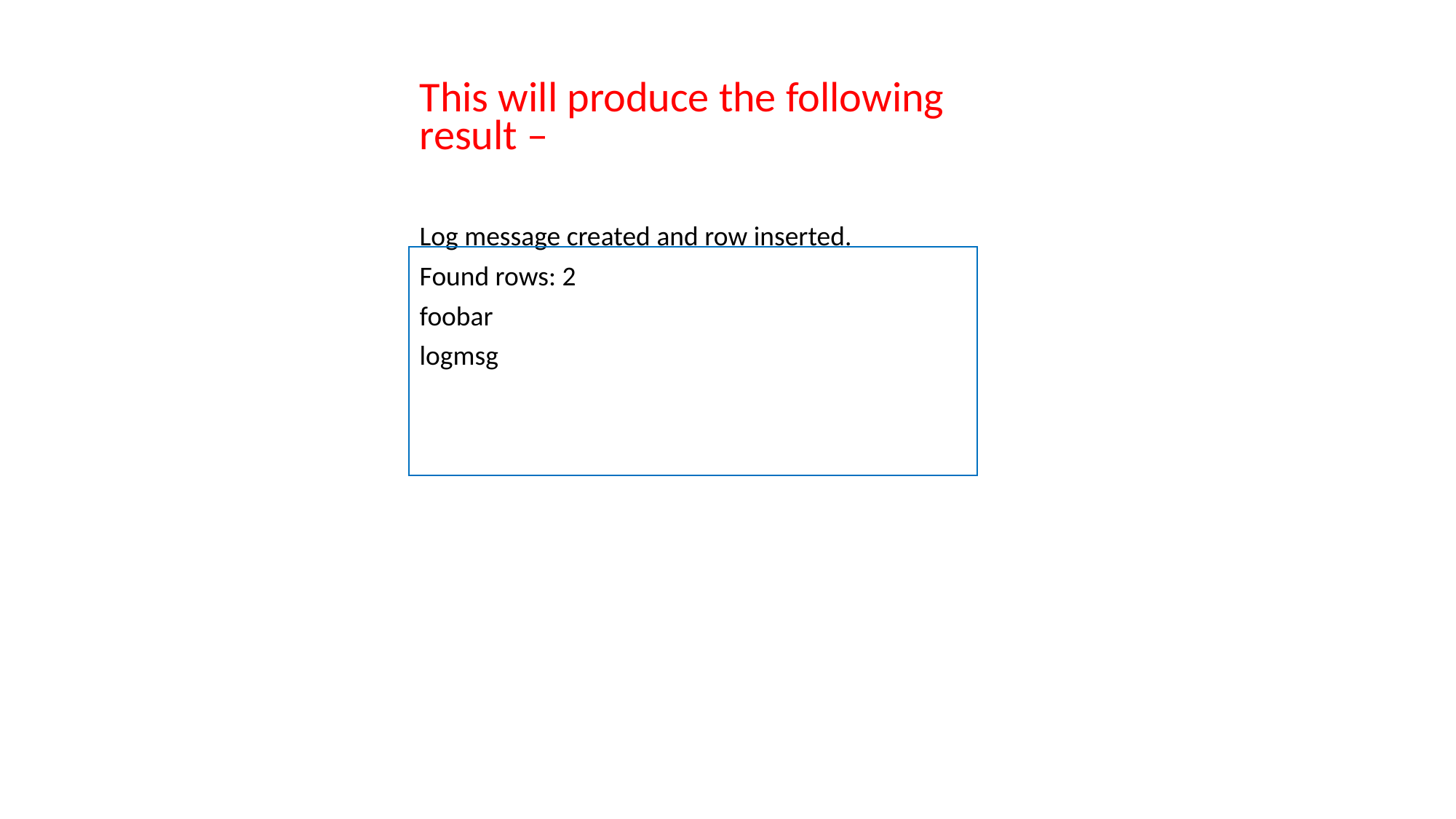

This will produce the following result –

Log message created and row inserted.
Found rows: 2
foobar
logmsg